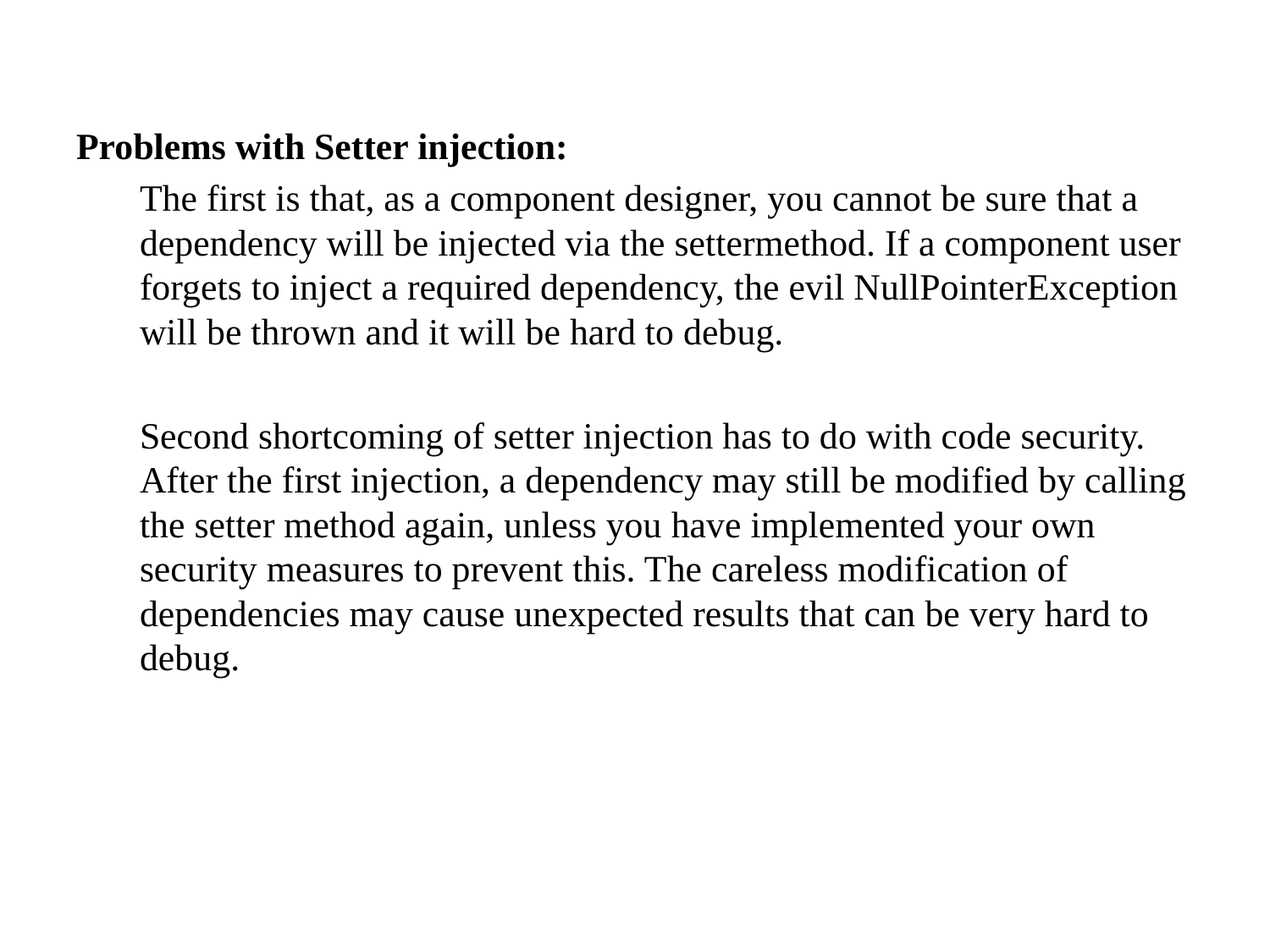

Problems with Setter injection:
	The first is that, as a component designer, you cannot be sure that a dependency will be injected via the settermethod. If a component user forgets to inject a required dependency, the evil NullPointerException will be thrown and it will be hard to debug.

	Second shortcoming of setter injection has to do with code security. After the first injection, a dependency may still be modified by calling the setter method again, unless you have implemented your own security measures to prevent this. The careless modification of dependencies may cause unexpected results that can be very hard to debug.